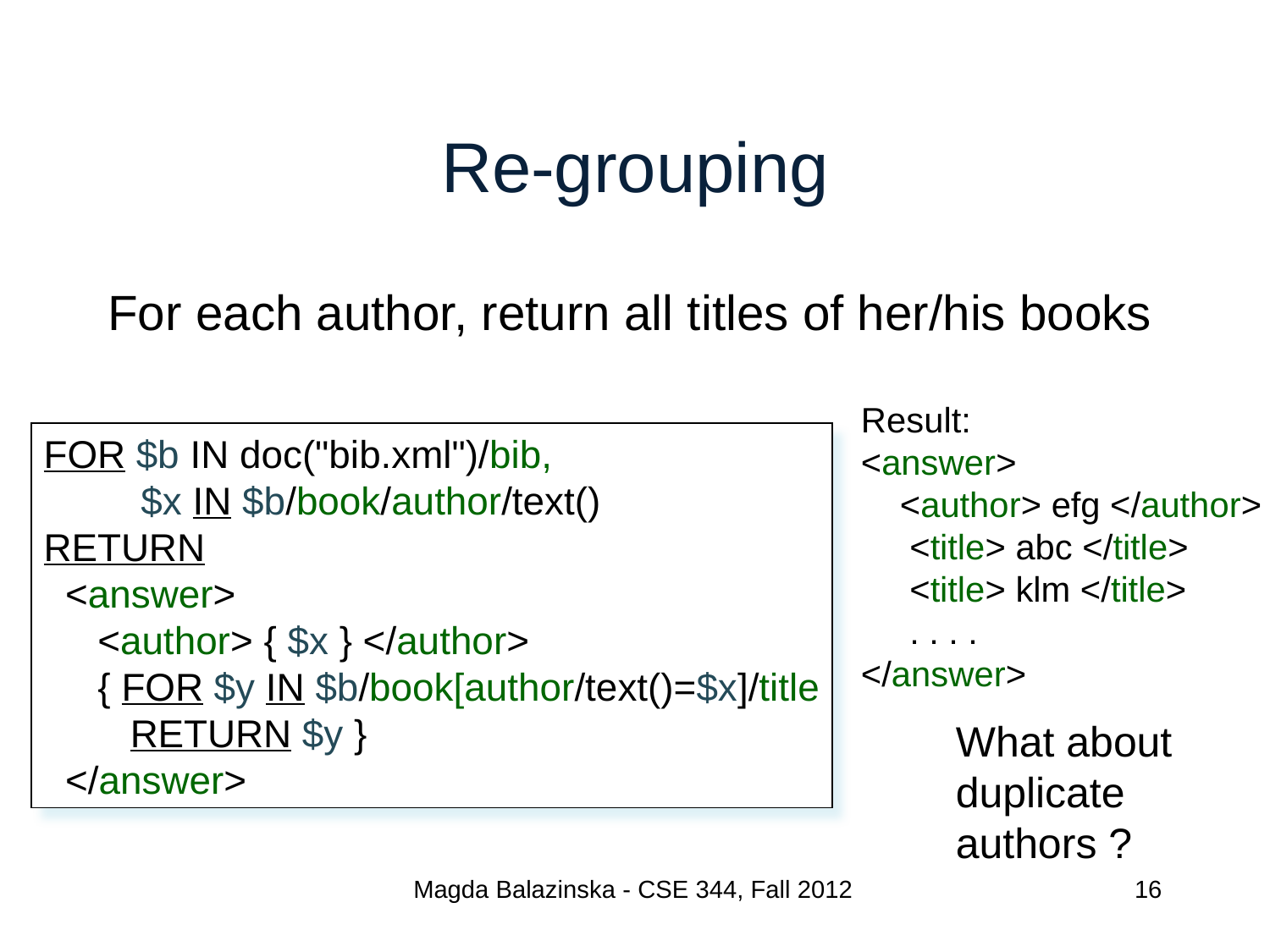

# Re-grouping
For each author, return all titles of her/his books
Result:
<answer>
    <author> efg </author>
     <title> abc </title>
     <title> klm </title>
     . . . .
</answer>
FOR $b IN doc("bib.xml")/bib,
         $x IN $b/book/author/text()
RETURN
  <answer>
     <author> { $x } </author>
     { FOR $y IN $b/book[author/text()=$x]/title
        RETURN $y }
  </answer>
What about
duplicate
authors ?
Magda Balazinska - CSE 344, Fall 2012
16